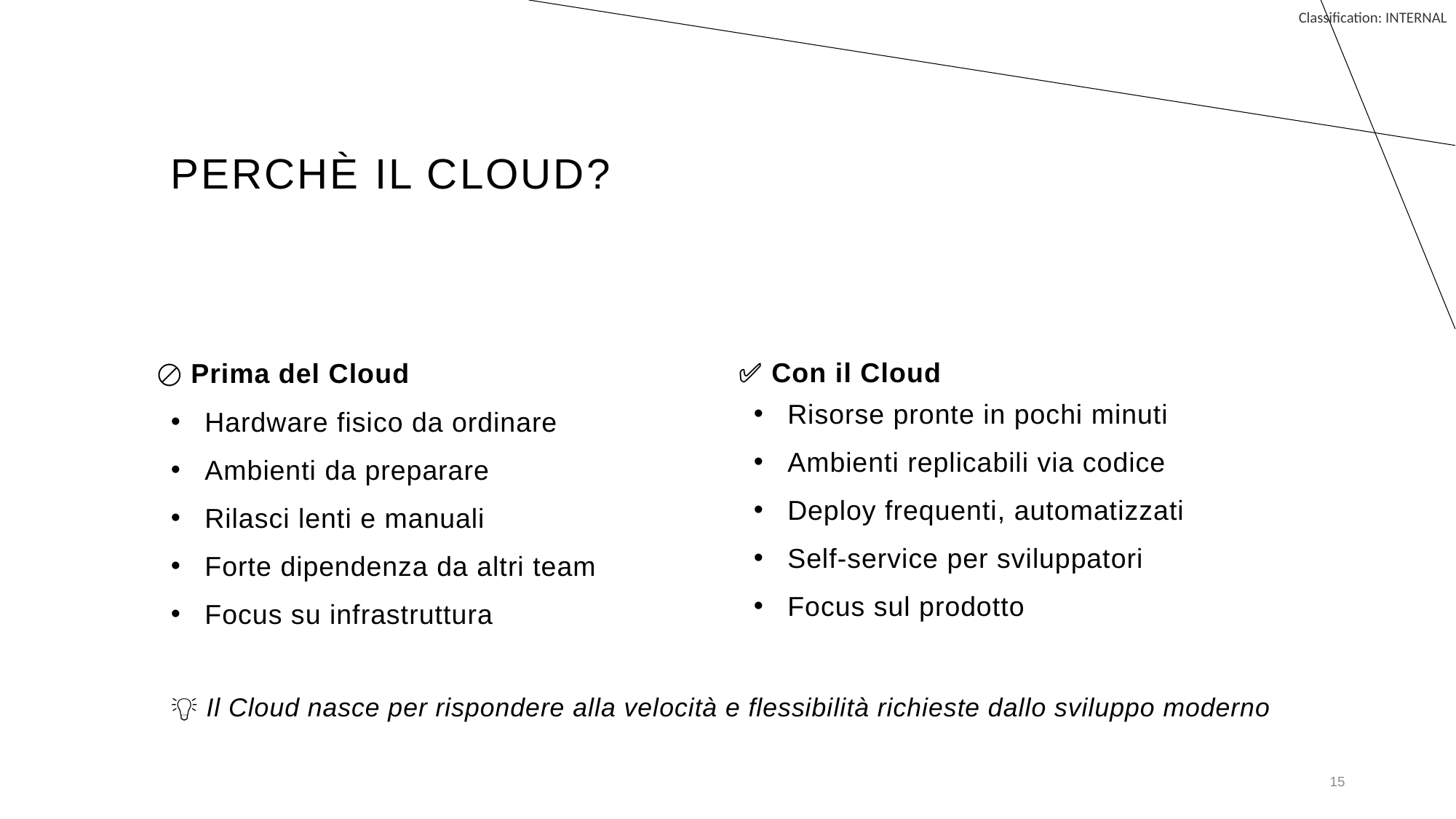

# Perchè il Cloud?
✅ Con il Cloud

🚫 Prima del Cloud

Risorse pronte in pochi minuti
Ambienti replicabili via codice
Deploy frequenti, automatizzati
Self-service per sviluppatori
Focus sul prodotto
Hardware fisico da ordinare
Ambienti da preparare
Rilasci lenti e manuali
Forte dipendenza da altri team
Focus su infrastruttura

💡 Il Cloud nasce per rispondere alla velocità e flessibilità richieste dallo sviluppo moderno
15